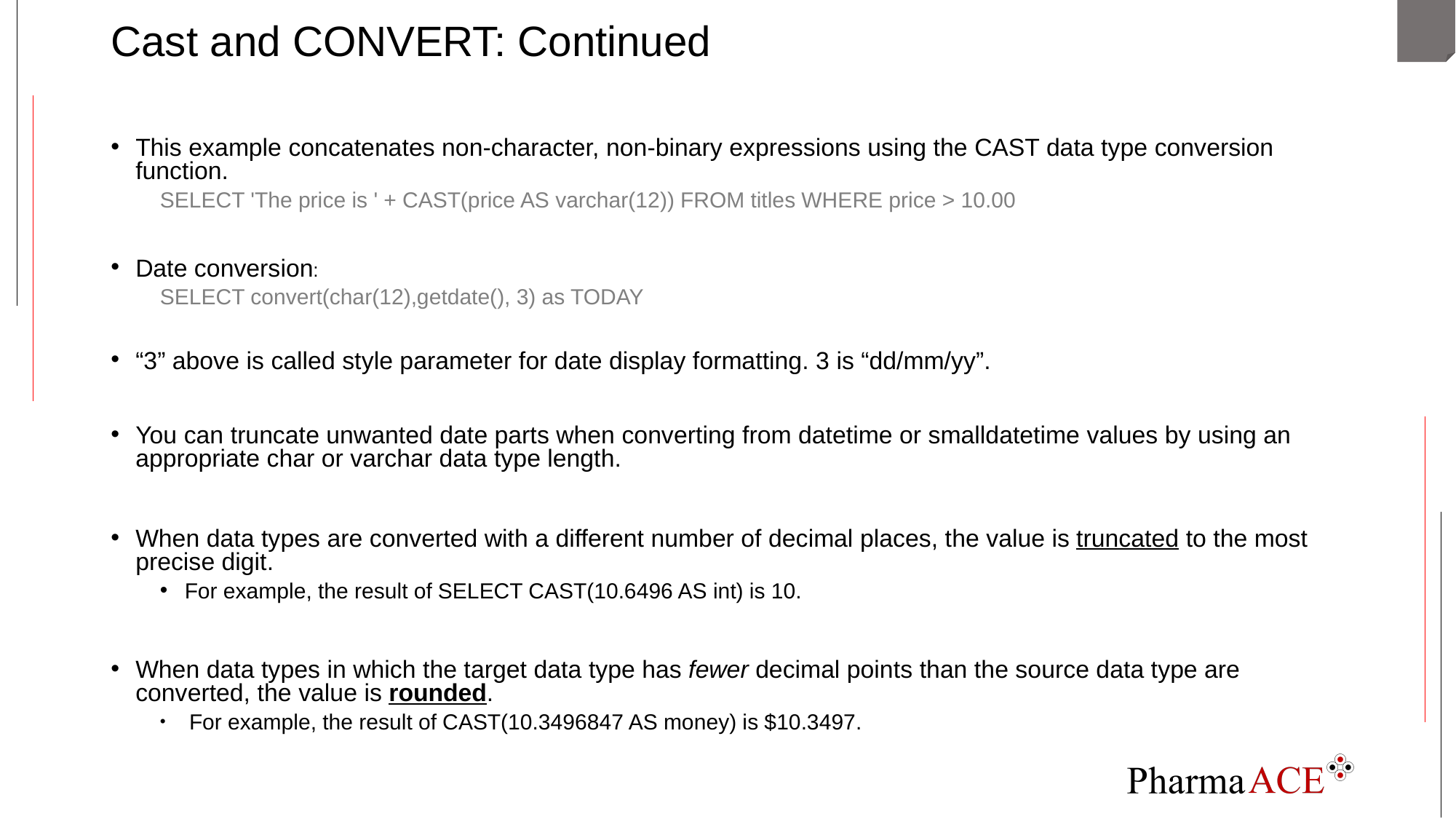

# Cast and CONVERT: Continued
This example concatenates non-character, non-binary expressions using the CAST data type conversion function.
SELECT 'The price is ' + CAST(price AS varchar(12)) FROM titles WHERE price > 10.00

Date conversion:
SELECT convert(char(12),getdate(), 3) as TODAY

“3” above is called style parameter for date display formatting. 3 is “dd/mm/yy”.

You can truncate unwanted date parts when converting from datetime or smalldatetime values by using an appropriate char or varchar data type length.

When data types are converted with a different number of decimal places, the value is truncated to the most precise digit.
For example, the result of SELECT CAST(10.6496 AS int) is 10.

When data types in which the target data type has fewer decimal points than the source data type are converted, the value is rounded.
 For example, the result of CAST(10.3496847 AS money) is $10.3497.